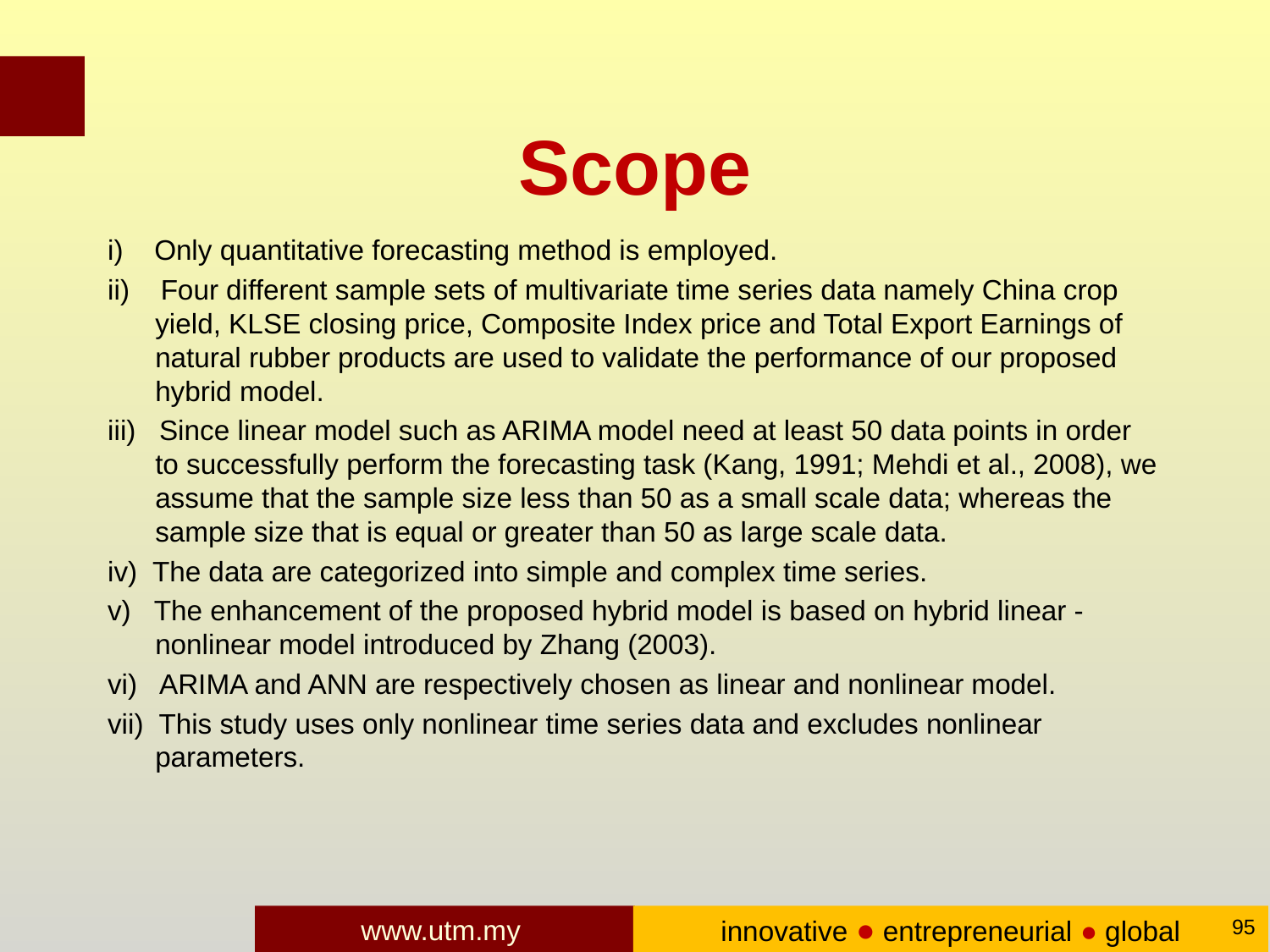

# Scope
i)    Only quantitative forecasting method is employed.
ii)    Four different sample sets of multivariate time series data namely China crop yield, KLSE closing price, Composite Index price and Total Export Earnings of natural rubber products are used to validate the performance of our proposed hybrid model.
iii)   Since linear model such as ARIMA model need at least 50 data points in order to successfully perform the forecasting task (Kang, 1991; Mehdi et al., 2008), we assume that the sample size less than 50 as a small scale data; whereas the sample size that is equal or greater than 50 as large scale data.
iv)  The data are categorized into simple and complex time series.
v)   The enhancement of the proposed hybrid model is based on hybrid linear - nonlinear model introduced by Zhang (2003).
vi)   ARIMA and ANN are respectively chosen as linear and nonlinear model.
vii)  This study uses only nonlinear time series data and excludes nonlinear parameters.